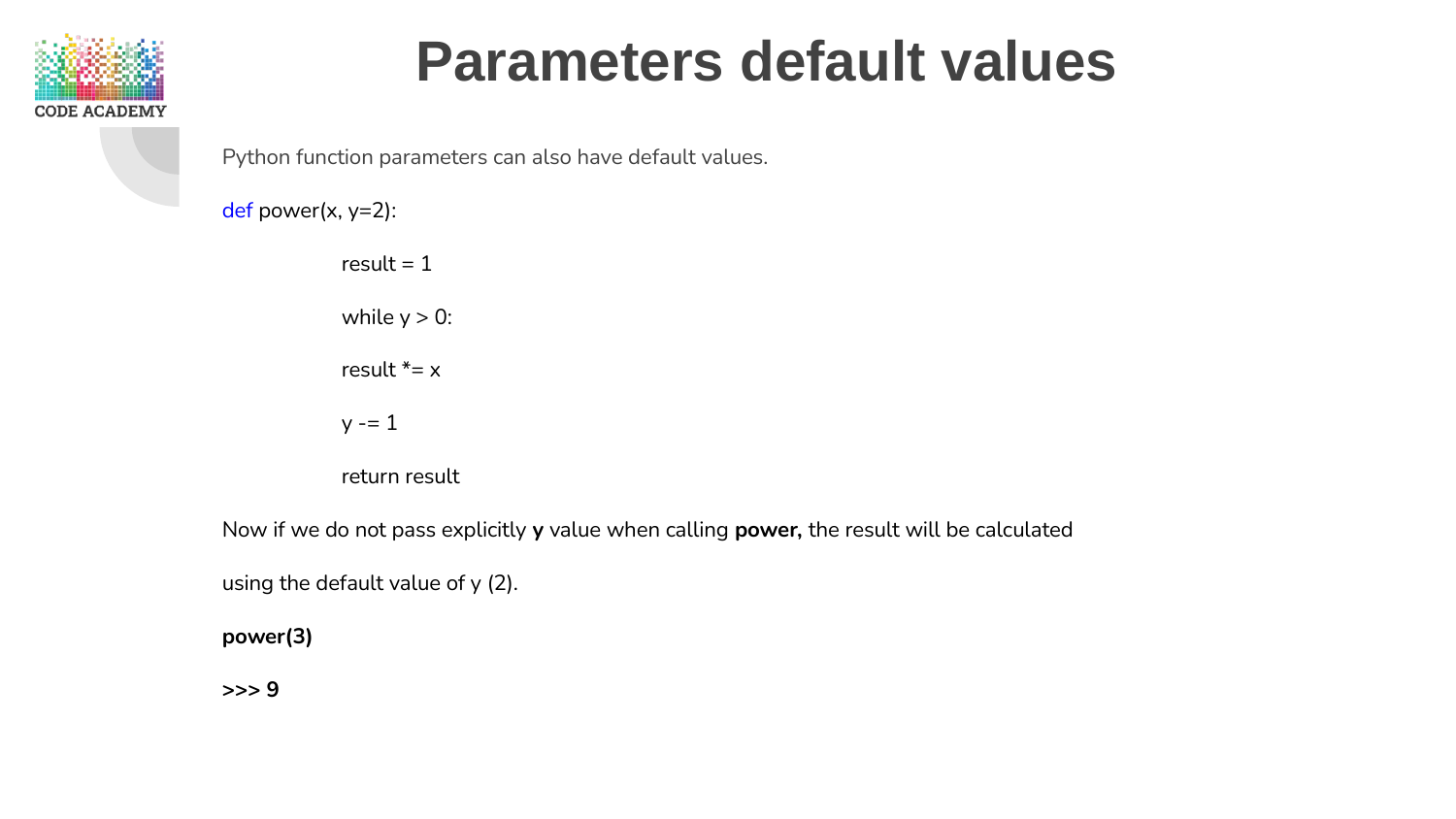

# Parameters default values
Python function parameters can also have default values.
def power(x, y=2):
	result = 1
	while y > 0:
		result *= x
		y -= 1
	return result
Now if we do not pass explicitly y value when calling power, the result will be calculated
using the default value of y (2).
power(3)
>>> 9